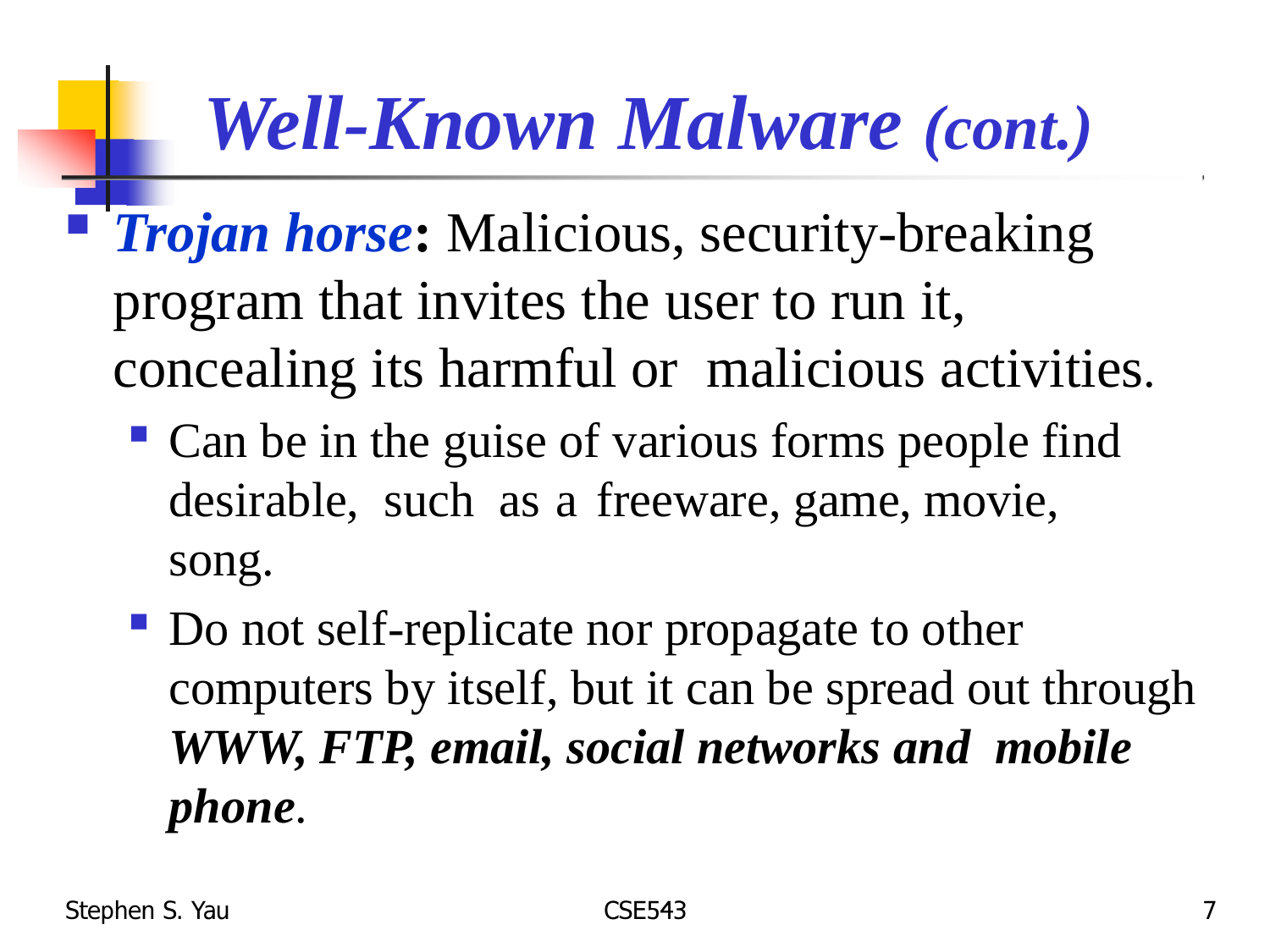

# Well-Known Malware (cont.)
Trojan horse: Malicious, security-breaking program that invites the user to run it, concealing its harmful or  malicious activities.
Can be in the guise of various forms people find desirable,  such  as a freeware, game, movie, song.
Do not self-replicate nor propagate to other computers by itself, but it can be spread out through WWW, FTP, email, social networks and  mobile phone.
Stephen S. Yau
CSE543
7